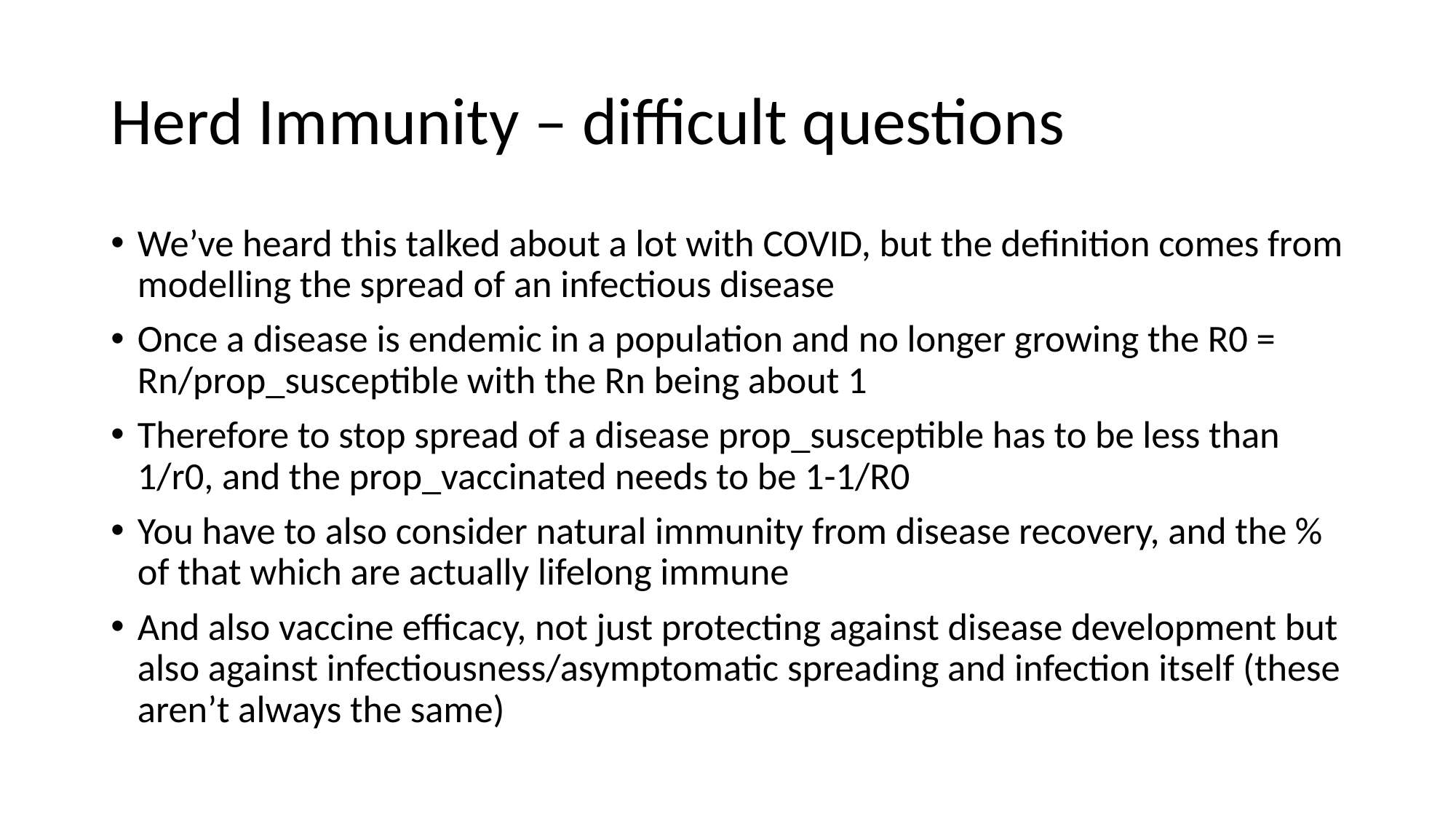

# Herd Immunity – difficult questions
We’ve heard this talked about a lot with COVID, but the definition comes from modelling the spread of an infectious disease
Once a disease is endemic in a population and no longer growing the R0 = Rn/prop_susceptible with the Rn being about 1
Therefore to stop spread of a disease prop_susceptible has to be less than 1/r0, and the prop_vaccinated needs to be 1-1/R0
You have to also consider natural immunity from disease recovery, and the % of that which are actually lifelong immune
And also vaccine efficacy, not just protecting against disease development but also against infectiousness/asymptomatic spreading and infection itself (these aren’t always the same)